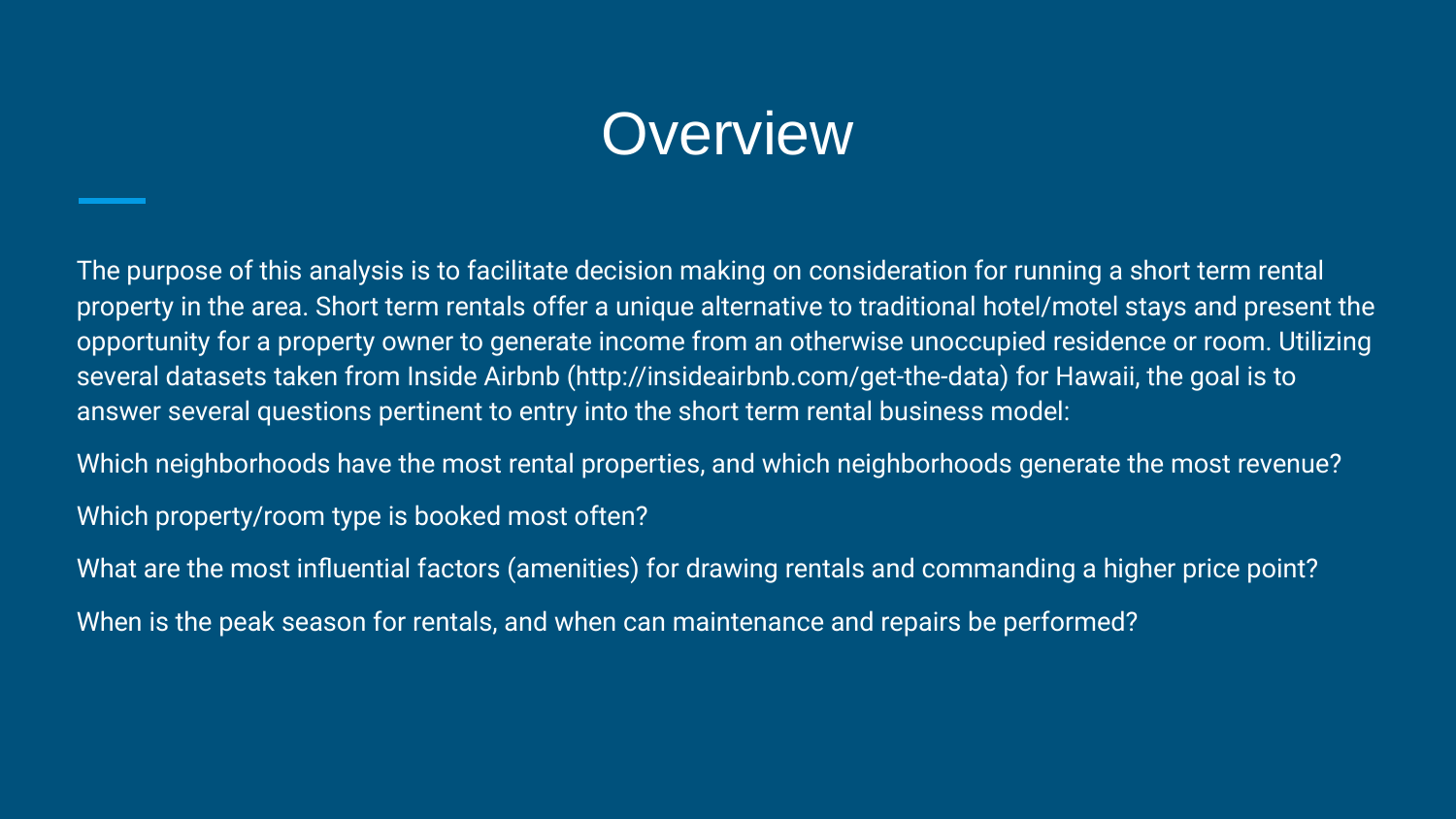

# Overview
The purpose of this analysis is to facilitate decision making on consideration for running a short term rental property in the area. Short term rentals offer a unique alternative to traditional hotel/motel stays and present the opportunity for a property owner to generate income from an otherwise unoccupied residence or room. Utilizing several datasets taken from Inside Airbnb (http://insideairbnb.com/get-the-data) for Hawaii, the goal is to answer several questions pertinent to entry into the short term rental business model:
Which neighborhoods have the most rental properties, and which neighborhoods generate the most revenue?
Which property/room type is booked most often?
What are the most influential factors (amenities) for drawing rentals and commanding a higher price point?
When is the peak season for rentals, and when can maintenance and repairs be performed?